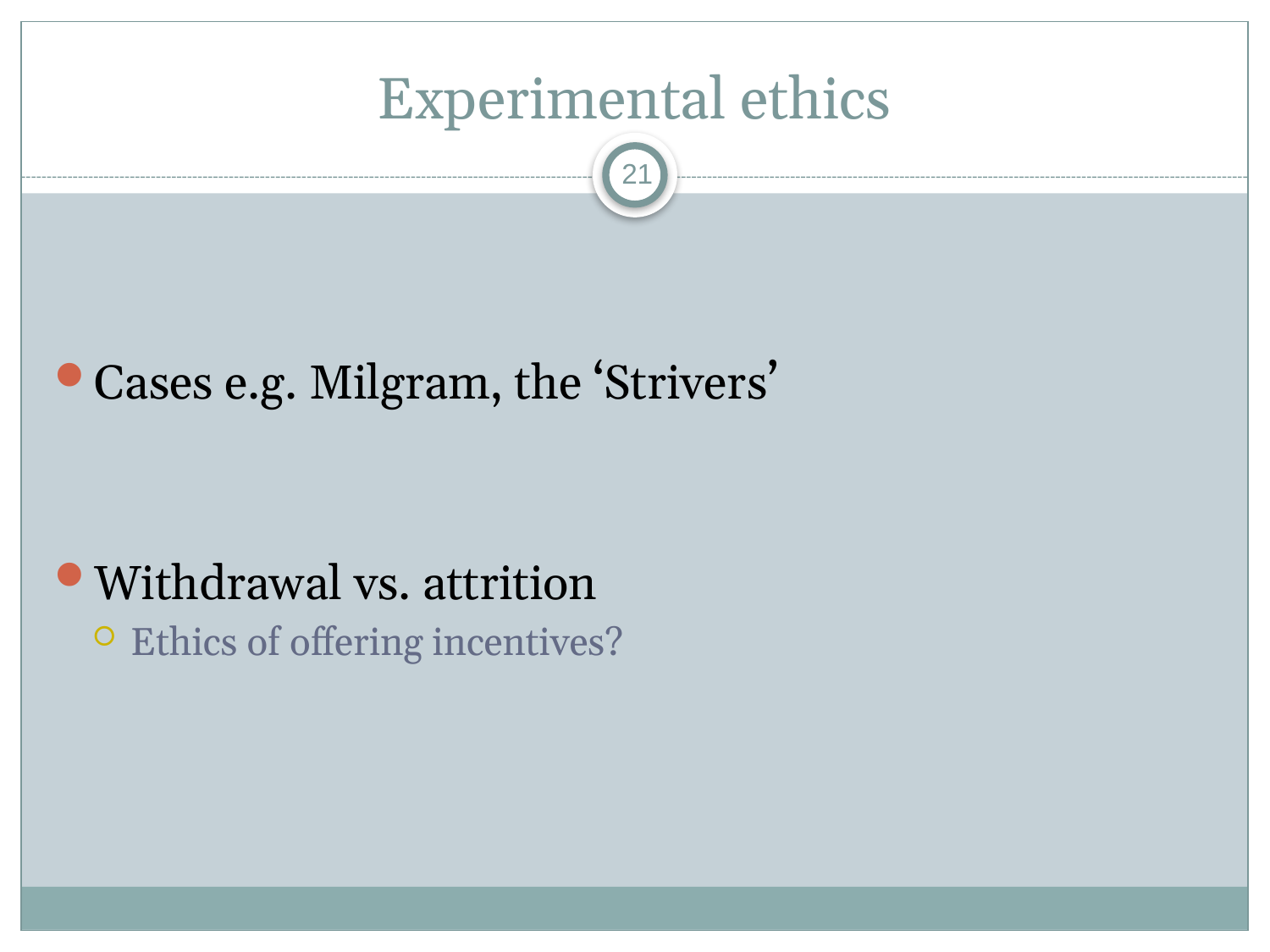

# Experimental ethics
21

Cases e.g. Milgram, the ‘Strivers’

Withdrawal vs. attrition
Ethics of offering incentives?